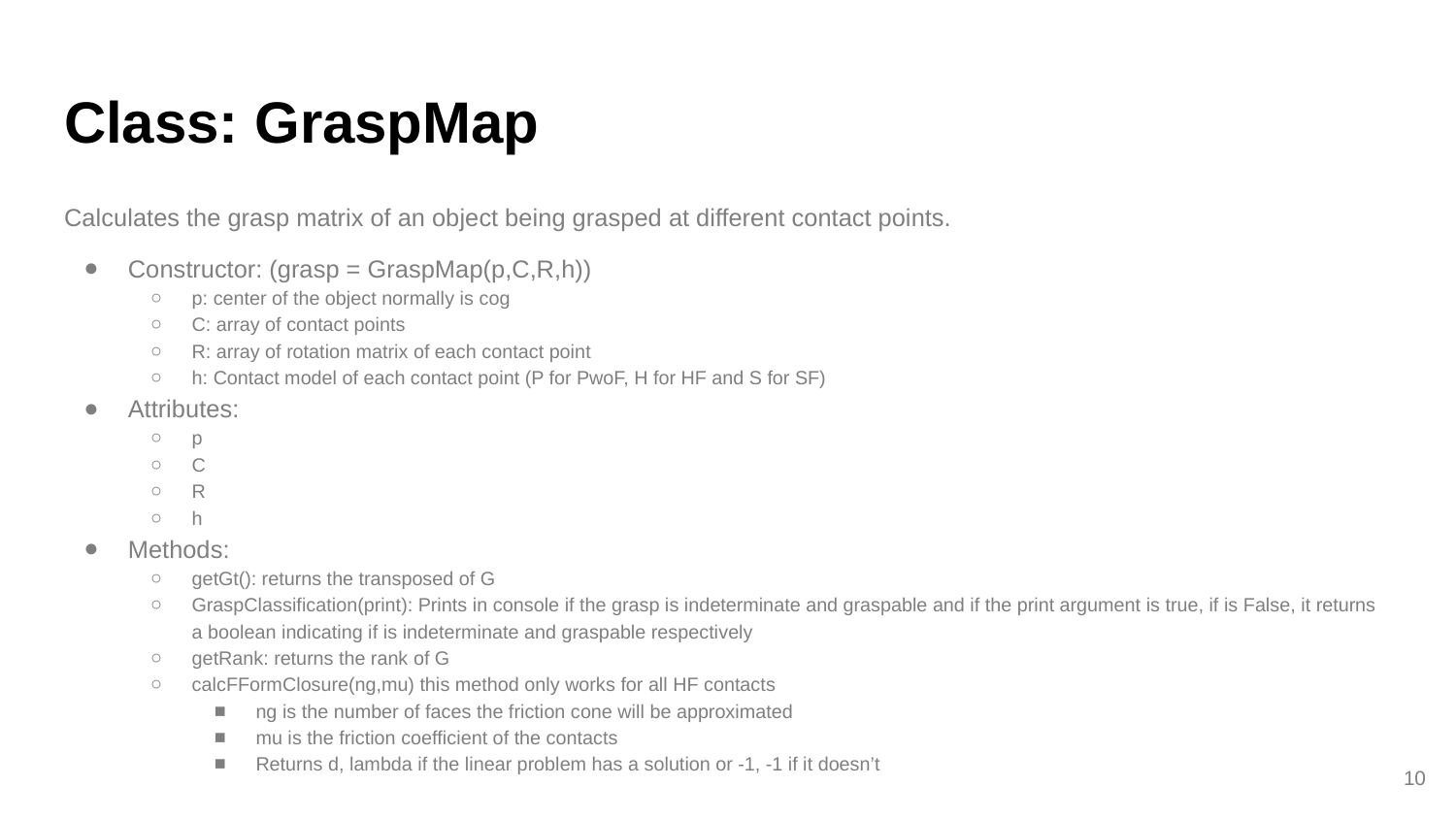

# Class: GraspMap
Calculates the grasp matrix of an object being grasped at different contact points.
Constructor: (grasp = GraspMap(p,C,R,h))
p: center of the object normally is cog
C: array of contact points
R: array of rotation matrix of each contact point
h: Contact model of each contact point (P for PwoF, H for HF and S for SF)
Attributes:
p
C
R
h
Methods:
getGt(): returns the transposed of G
GraspClassification(print): Prints in console if the grasp is indeterminate and graspable and if the print argument is true, if is False, it returns a boolean indicating if is indeterminate and graspable respectively
getRank: returns the rank of G
calcFFormClosure(ng,mu) this method only works for all HF contacts
ng is the number of faces the friction cone will be approximated
mu is the friction coefficient of the contacts
Returns d, lambda if the linear problem has a solution or -1, -1 if it doesn’t
10